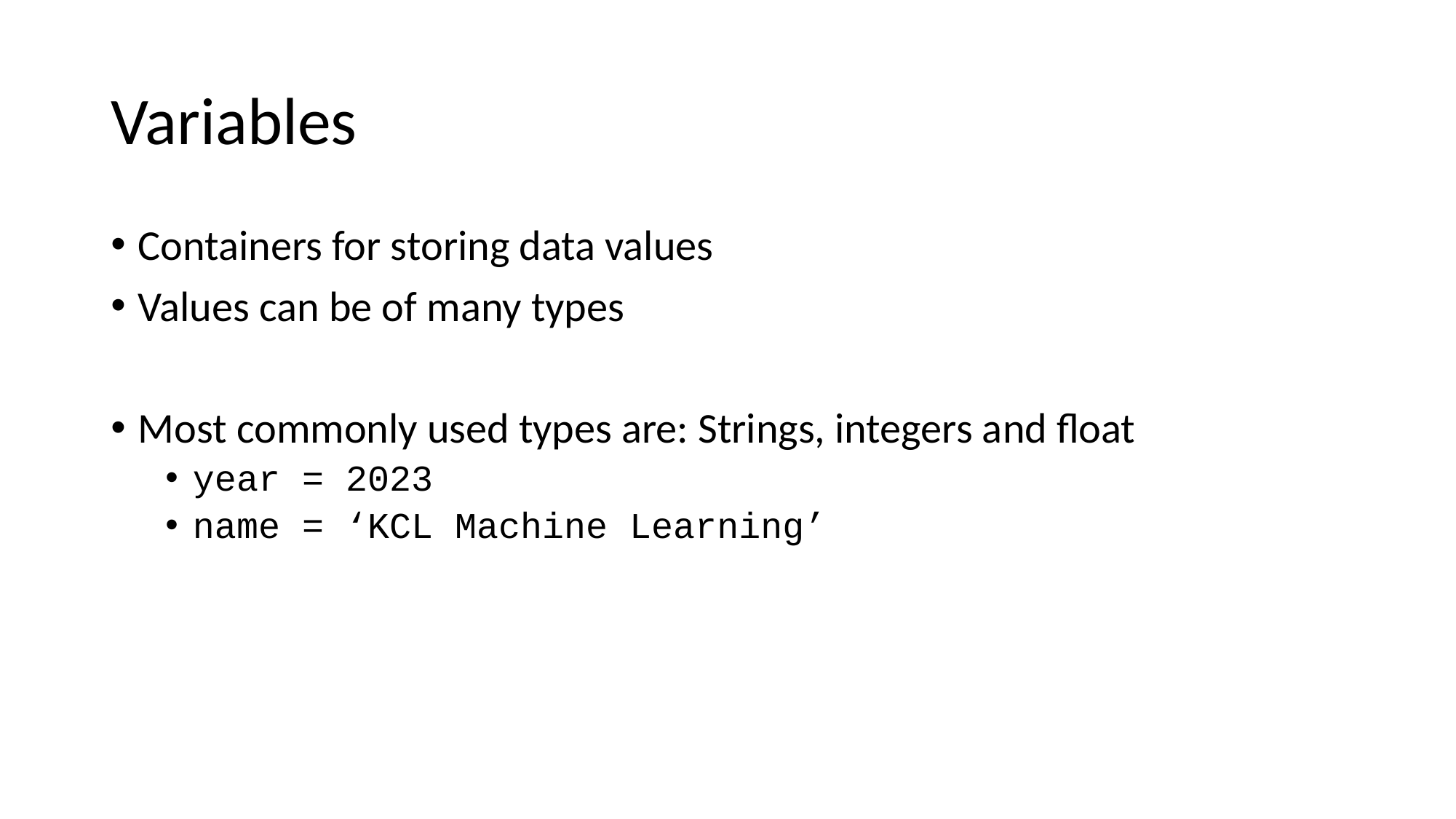

# Variables
Containers for storing data values
Values can be of many types

Most commonly used types are: Strings, integers and float
year = 2023
name = ‘KCL Machine Learning’